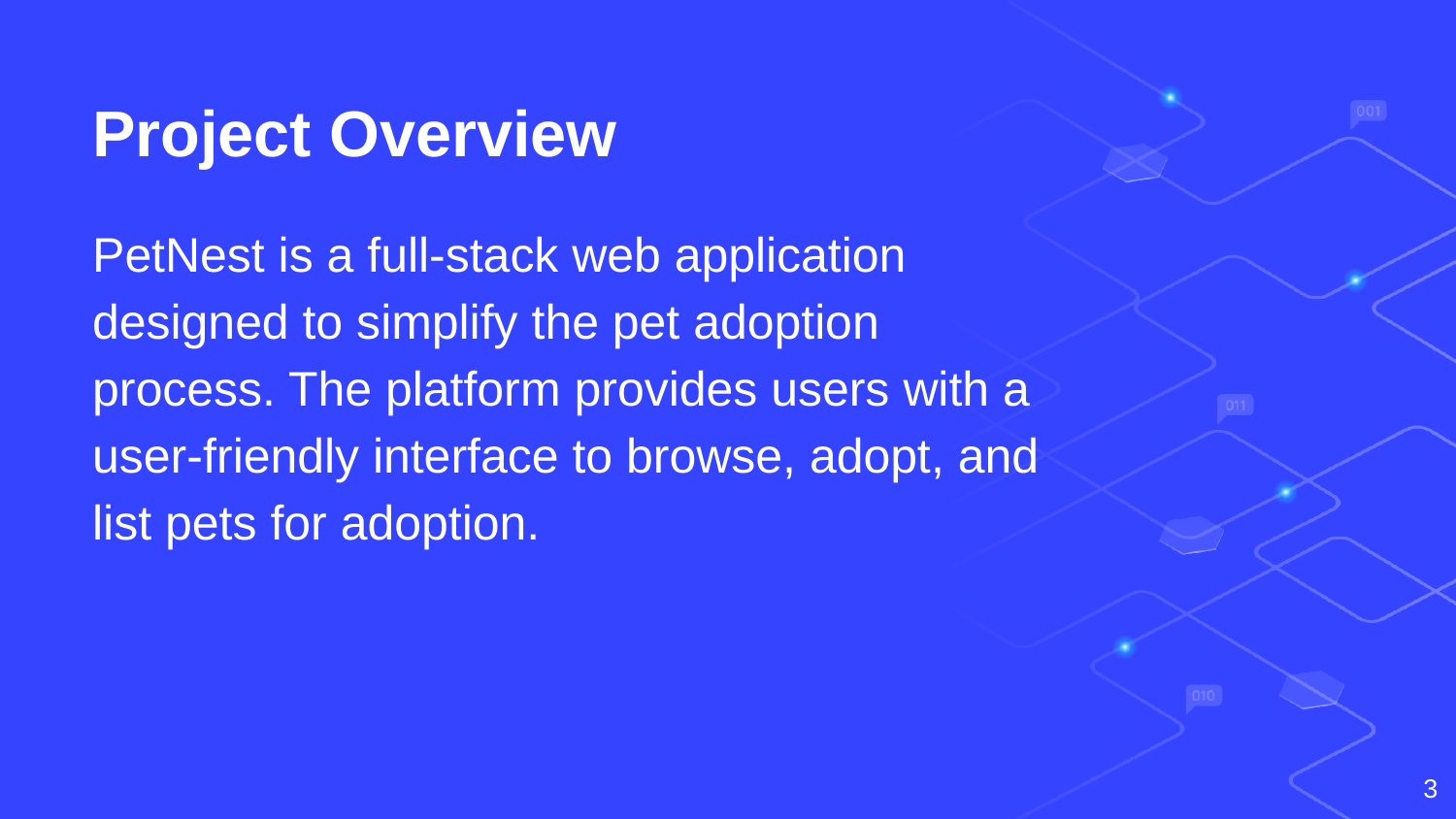

# Project Overview
PetNest is a full-stack web application designed to simplify the pet adoption process. The platform provides users with a user-friendly interface to browse, adopt, and list pets for adoption.
3